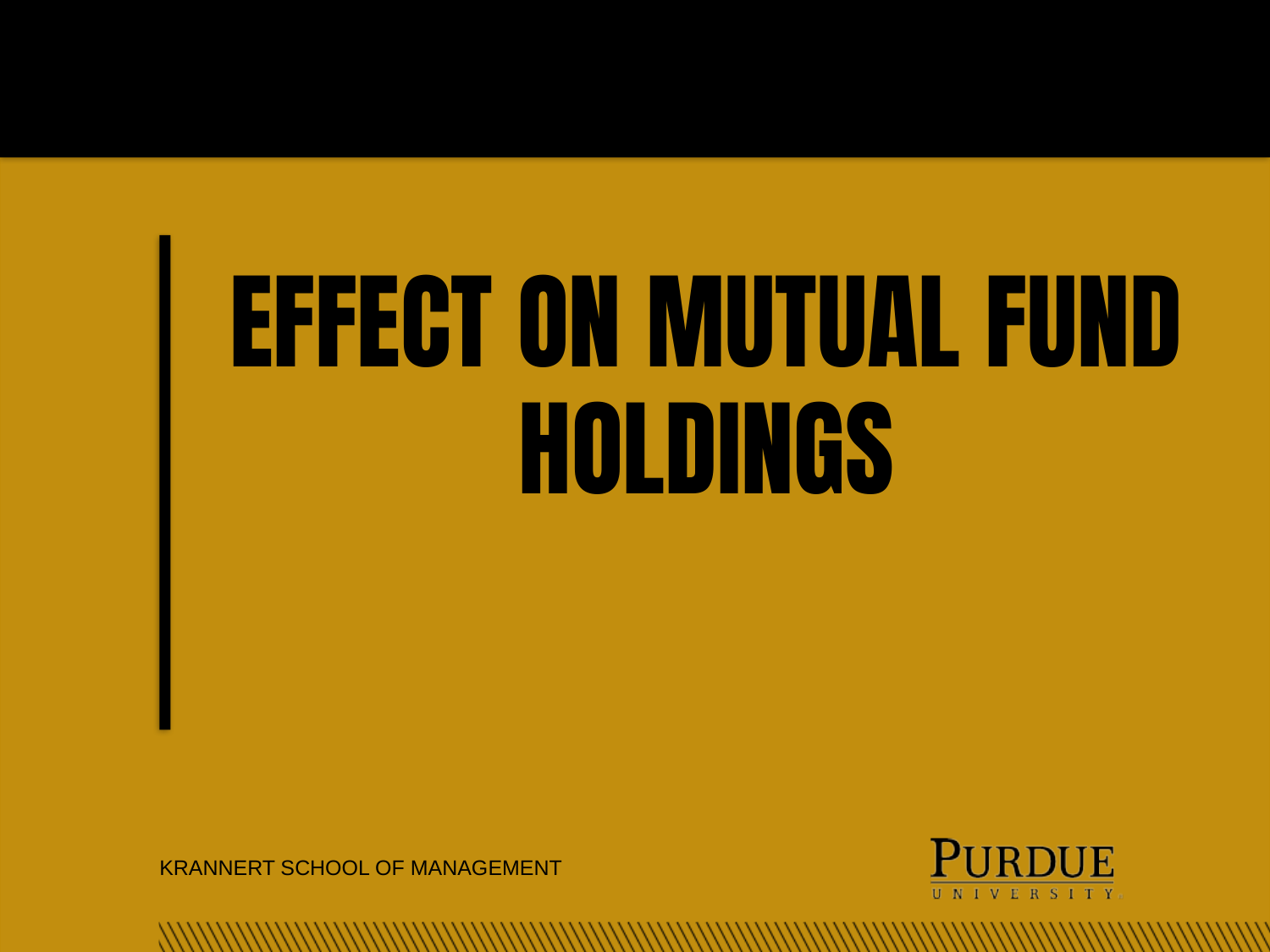

EFFECT ON MUTUAL FUND HOLDINGS
KRANNERT SCHOOL OF MANAGEMENT